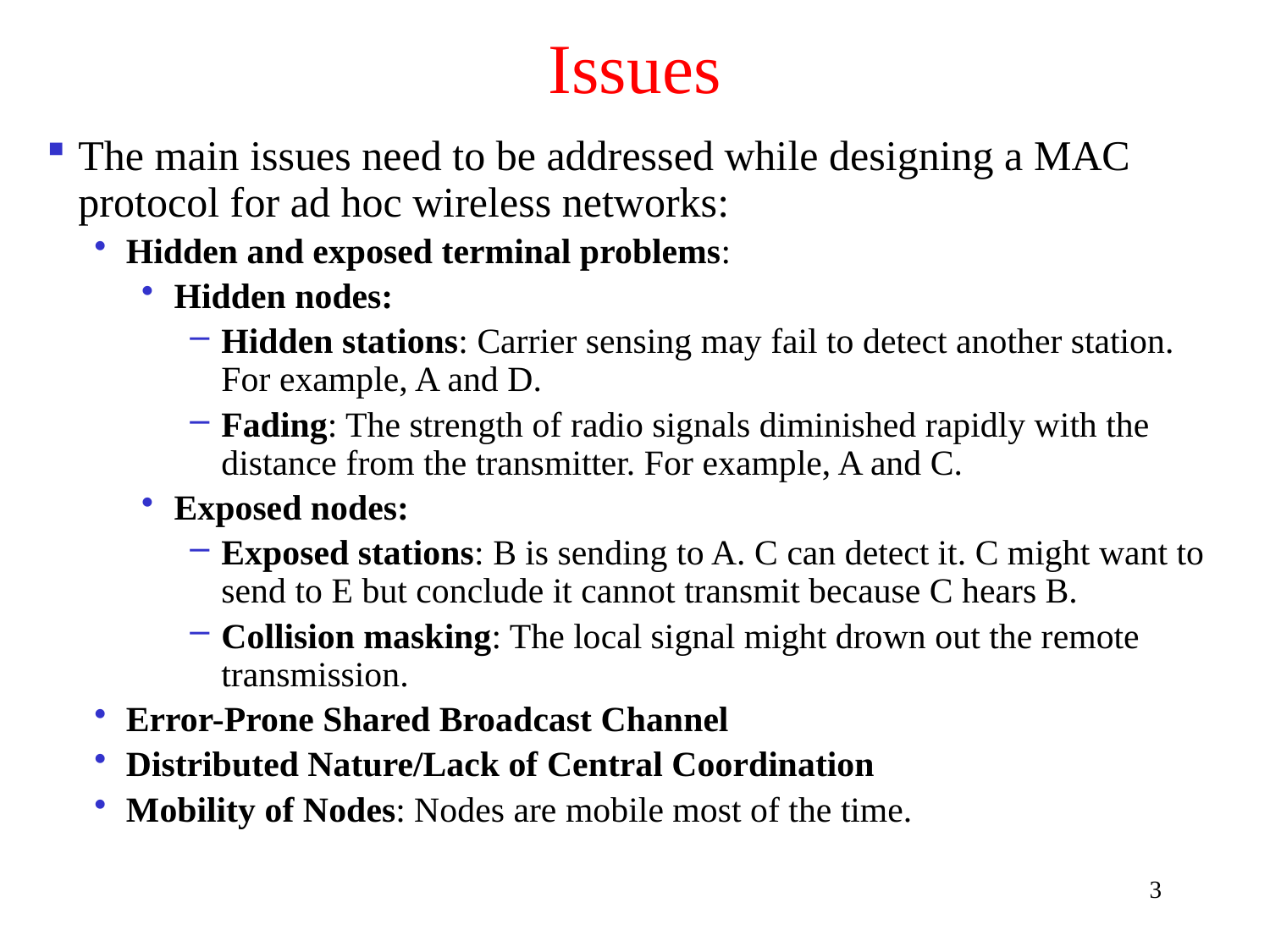

# Issues
The main issues need to be addressed while designing a MAC protocol for ad hoc wireless networks:
Hidden and exposed terminal problems:
Hidden nodes:
Hidden stations: Carrier sensing may fail to detect another station. For example, A and D.
Fading: The strength of radio signals diminished rapidly with the distance from the transmitter. For example, A and C.
Exposed nodes:
Exposed stations: B is sending to A. C can detect it. C might want to send to E but conclude it cannot transmit because C hears B.
Collision masking: The local signal might drown out the remote transmission.
Error-Prone Shared Broadcast Channel
Distributed Nature/Lack of Central Coordination
Mobility of Nodes: Nodes are mobile most of the time.
3